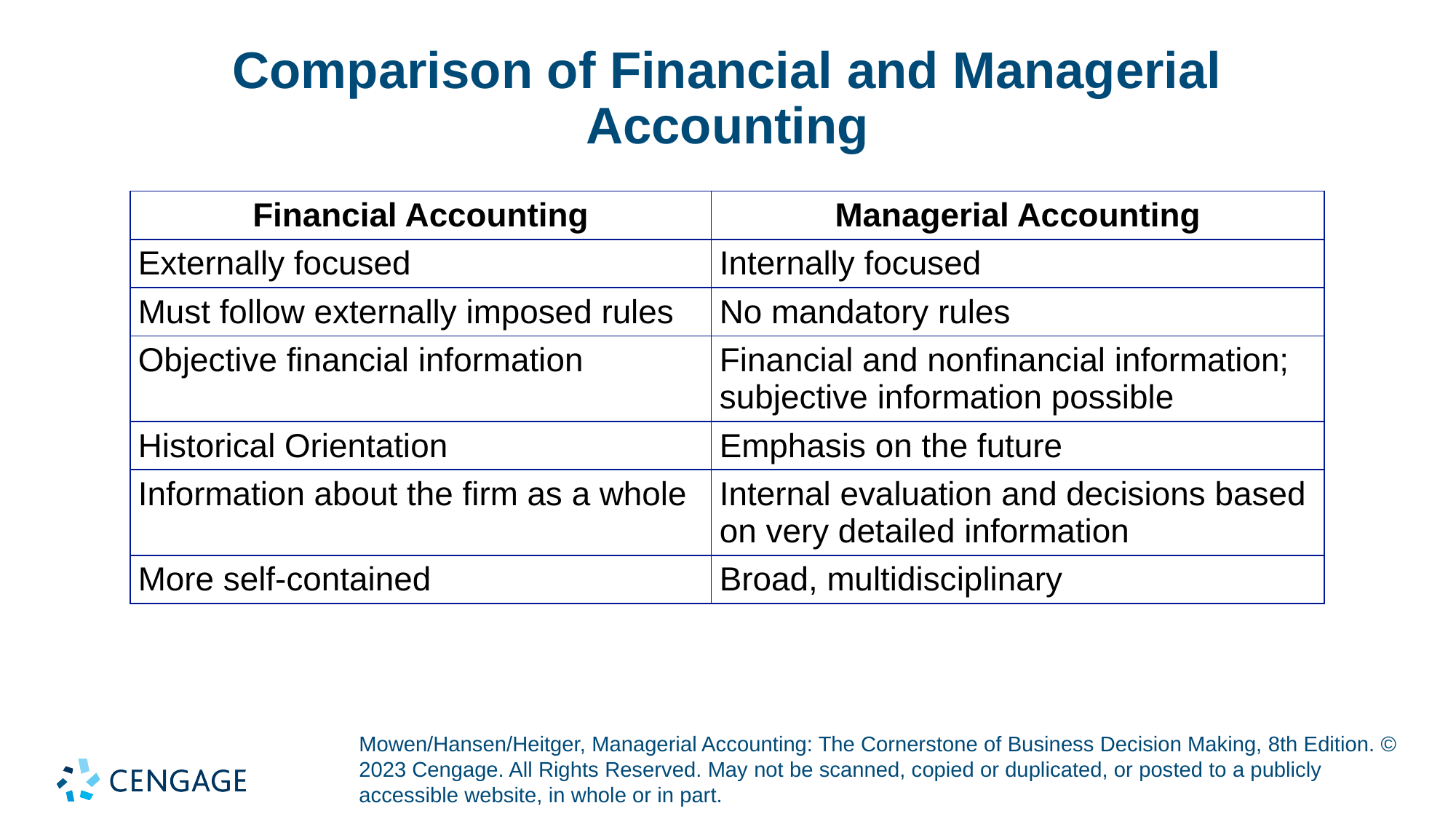

# Comparison of Financial and Managerial Accounting
| Financial Accounting | Managerial Accounting |
| --- | --- |
| Externally focused | Internally focused |
| Must follow externally imposed rules | No mandatory rules |
| Objective financial information | Financial and nonfinancial information; subjective information possible |
| Historical Orientation | Emphasis on the future |
| Information about the firm as a whole | Internal evaluation and decisions based on very detailed information |
| More self-contained | Broad, multidisciplinary |